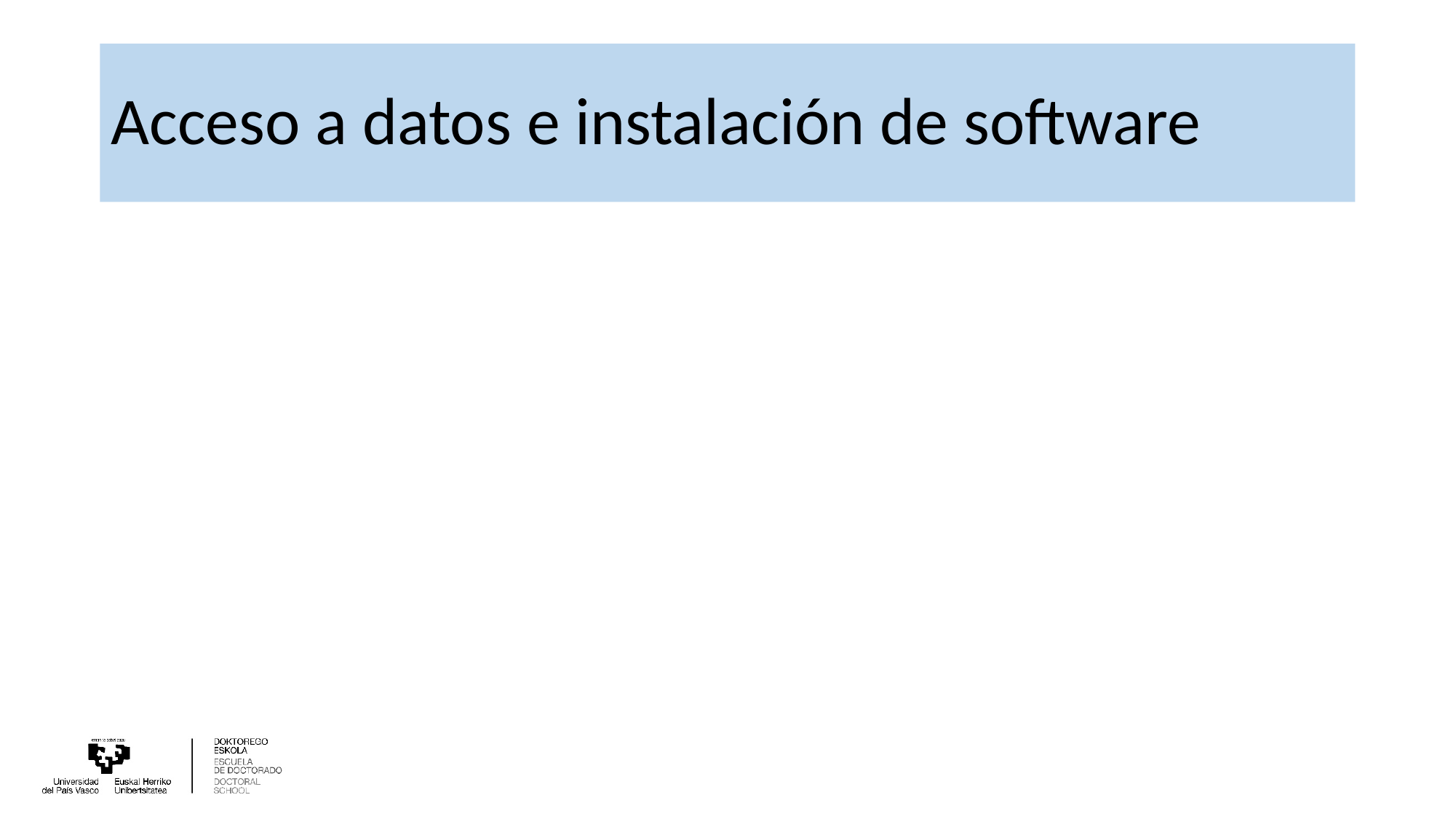

# Acceso a datos e instalación de software